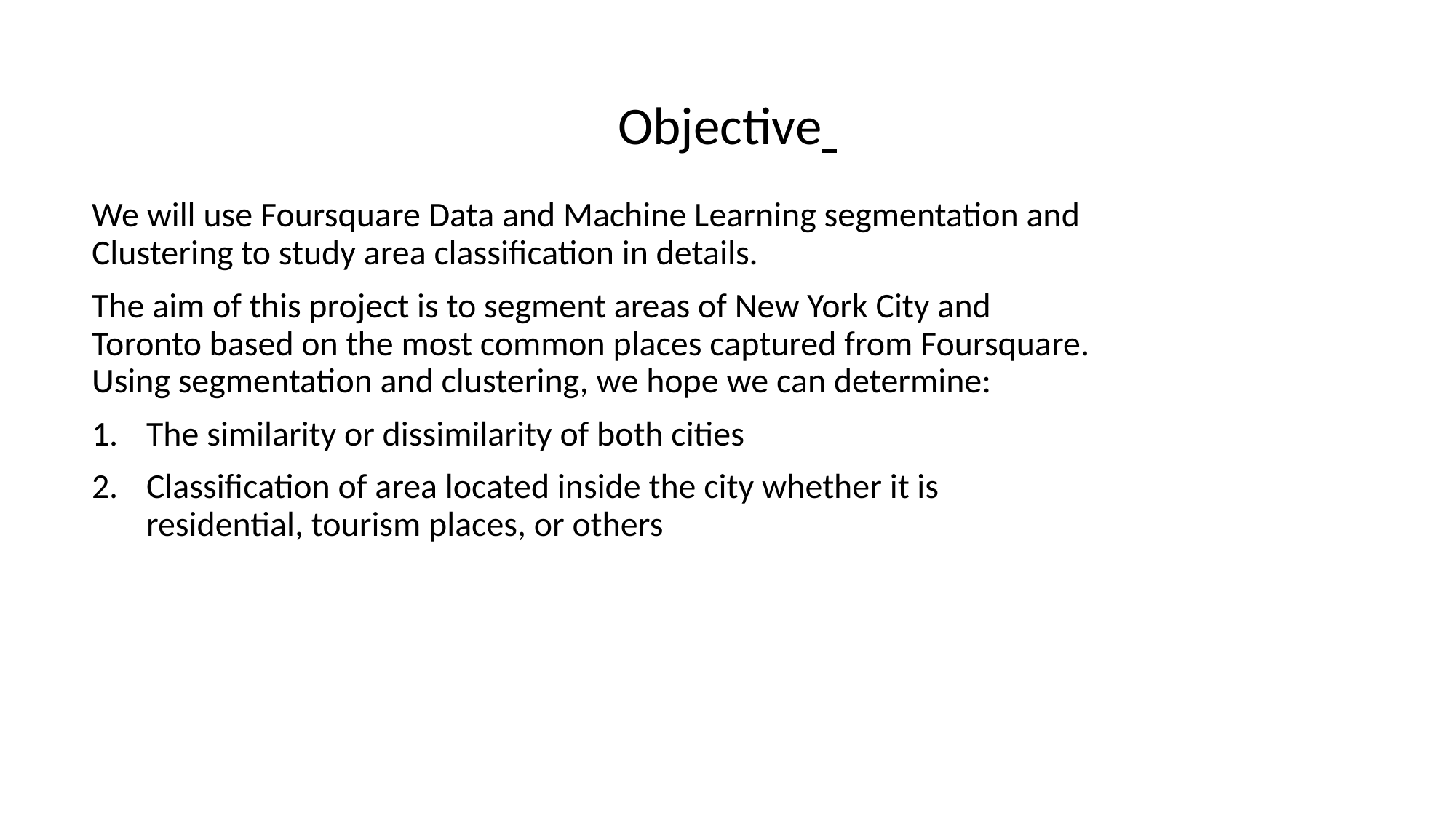

# Objective
We will use Foursquare Data and Machine Learning segmentation and Clustering to study area classification in details.
The aim of this project is to segment areas of New York City and Toronto based on the most common places captured from Foursquare. Using segmentation and clustering, we hope we can determine:
The similarity or dissimilarity of both cities
Classification of area located inside the city whether it is residential, tourism places, or others